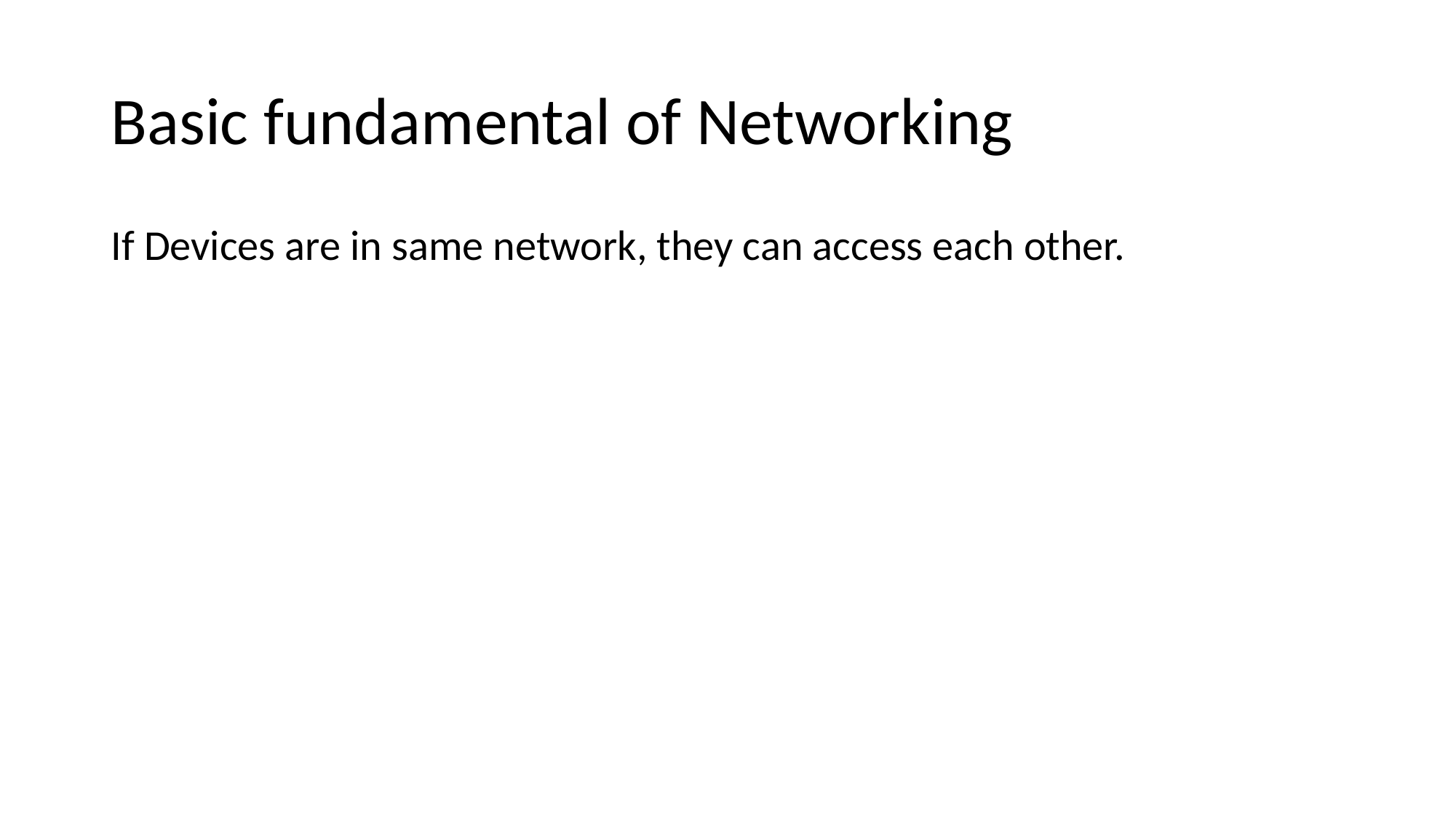

# Basic fundamental of Networking
If Devices are in same network, they can access each other.